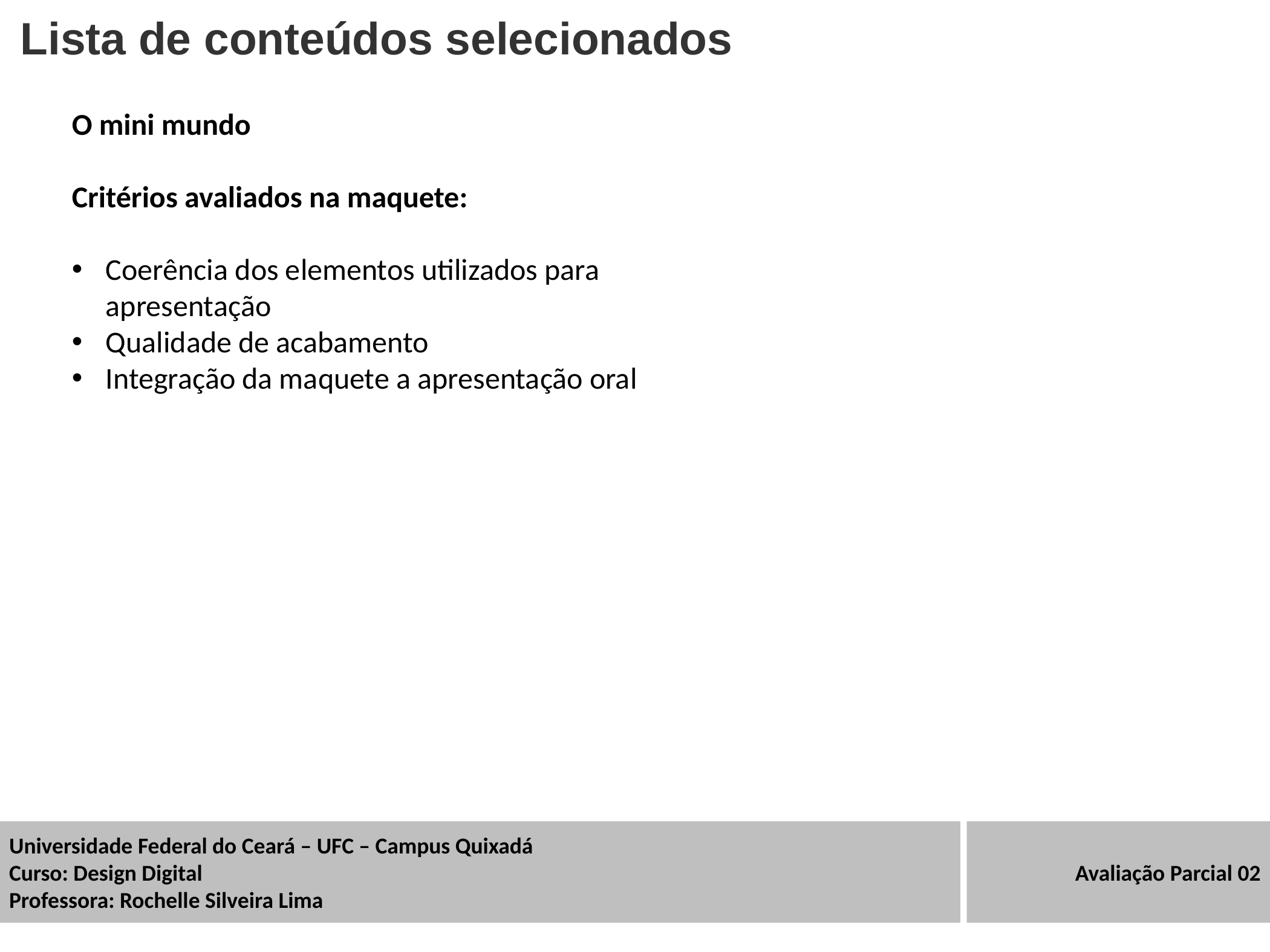

Lista de conteúdos selecionados
O mini mundo

Critérios avaliados na maquete:

Coerência dos elementos utilizados para apresentação
Qualidade de acabamento
Integração da maquete a apresentação oral

Universidade Federal do Ceará – UFC – Campus Quixadá
Curso: Design Digital
Professora: Rochelle Silveira Lima

Avaliação Parcial 02